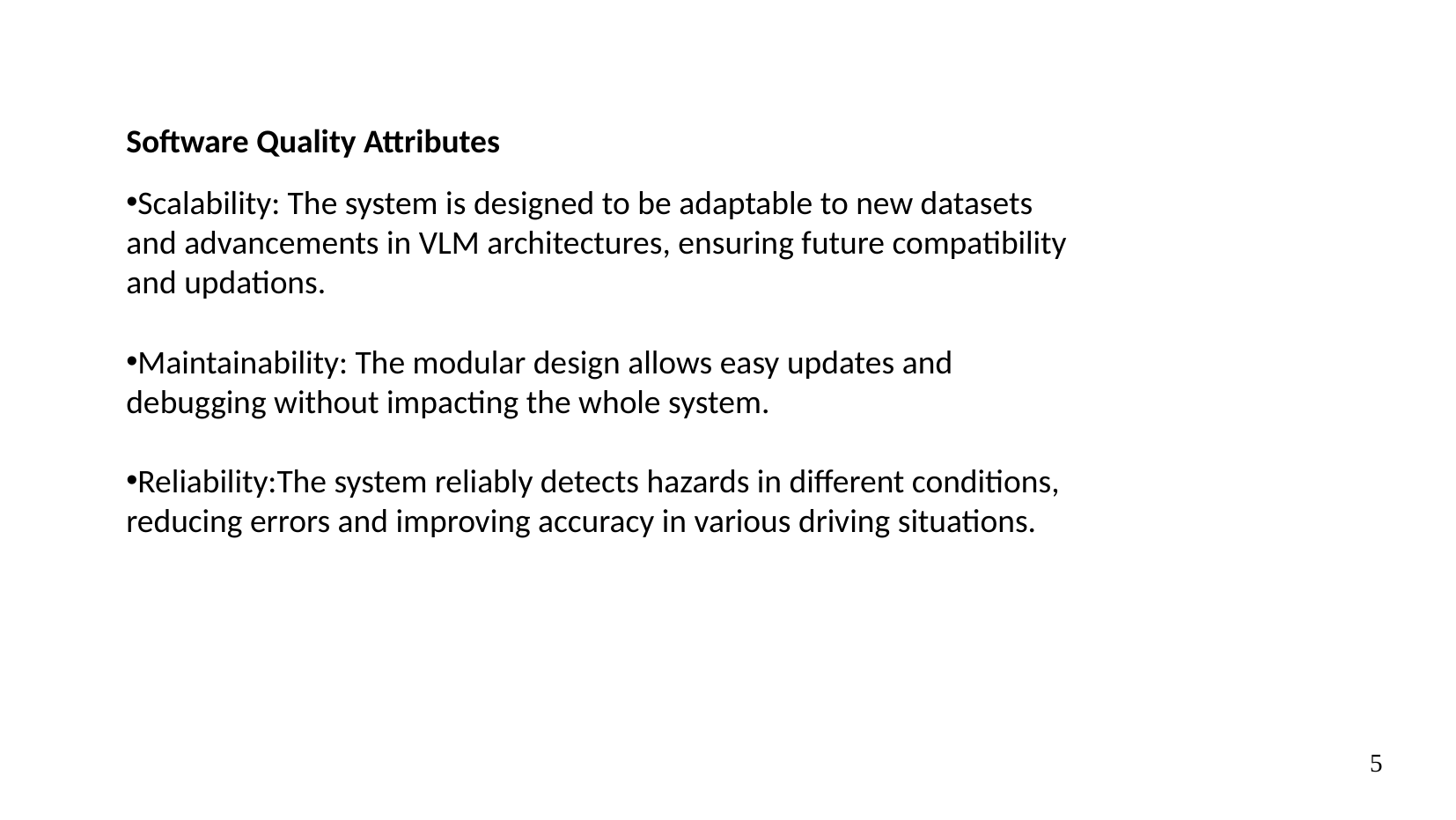

Software Quality Attributes
Scalability: The system is designed to be adaptable to new datasets and advancements in VLM architectures, ensuring future compatibility and updations.
Maintainability: The modular design allows easy updates and debugging without impacting the whole system.
Reliability:The system reliably detects hazards in different conditions, reducing errors and improving accuracy in various driving situations.
5